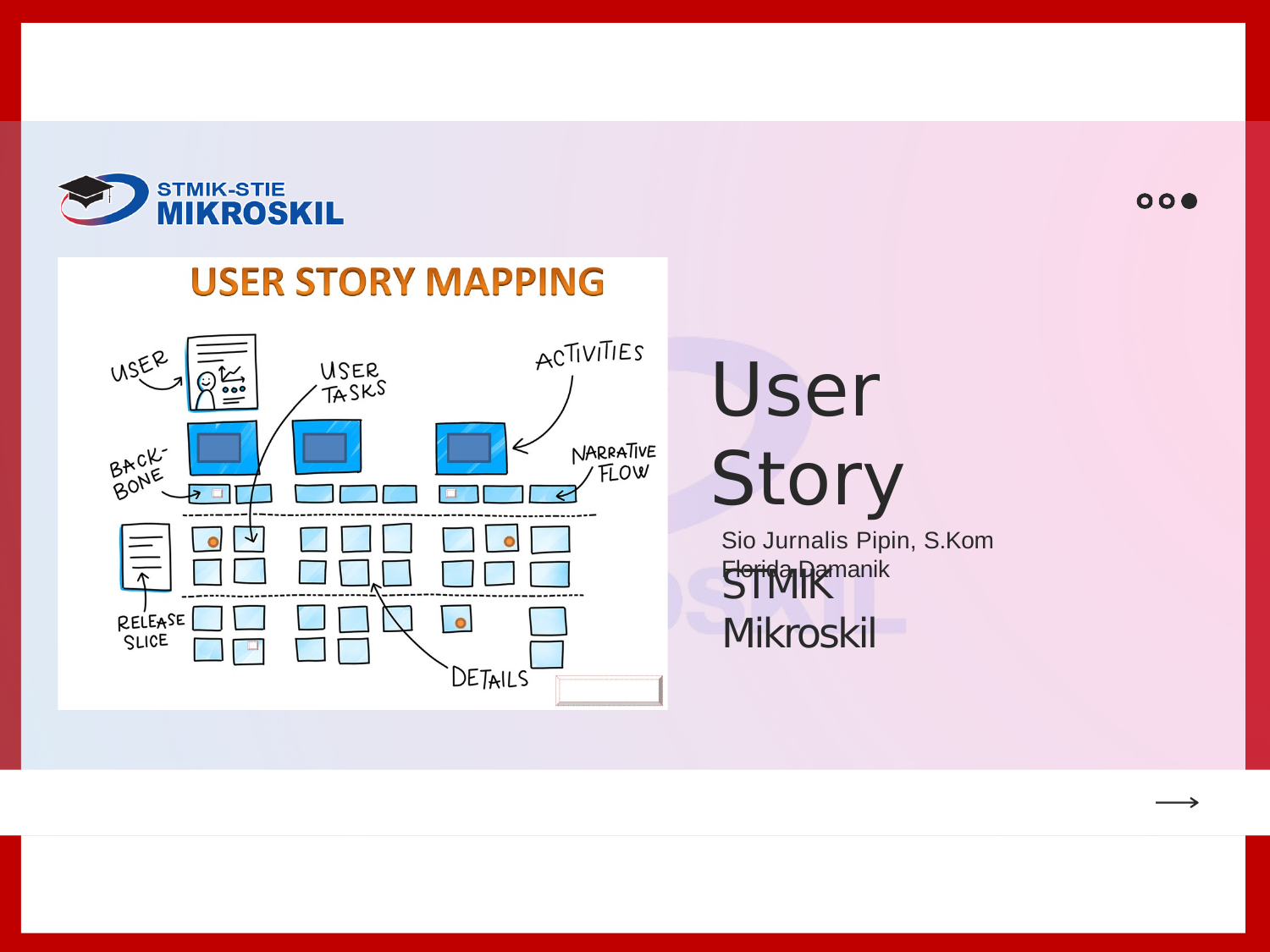

# User Story
Sio Jurnalis Pipin, S.Kom
Florida Damanik
STMIK Mikroskil